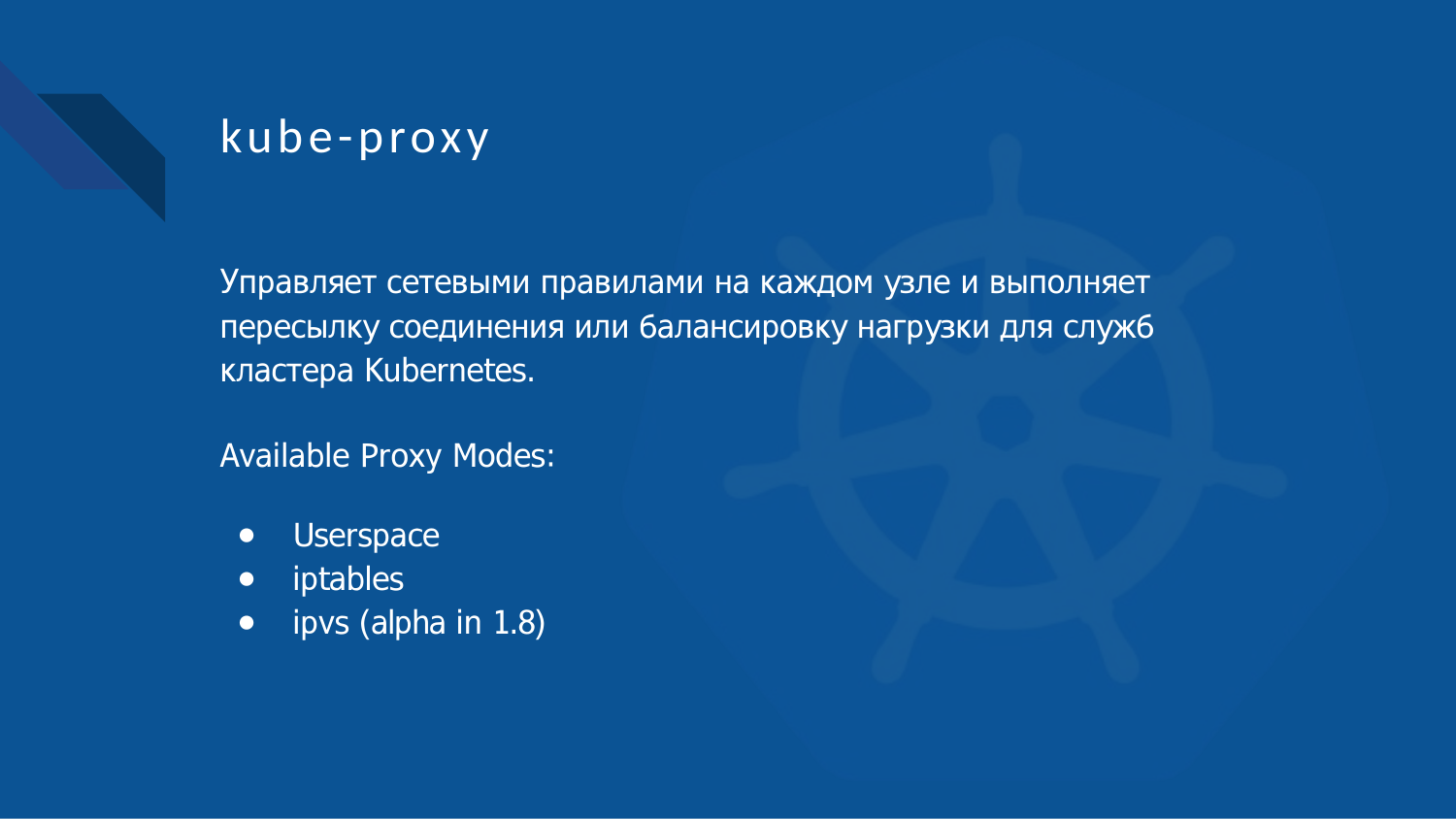

# kube-proxy
Управляет сетевыми правилами на каждом узле и выполняет пересылку соединения или балансировку нагрузки для служб кластера Kubernetes.

Available Proxy Modes:

Userspace
iptables
ipvs (alpha in 1.8)